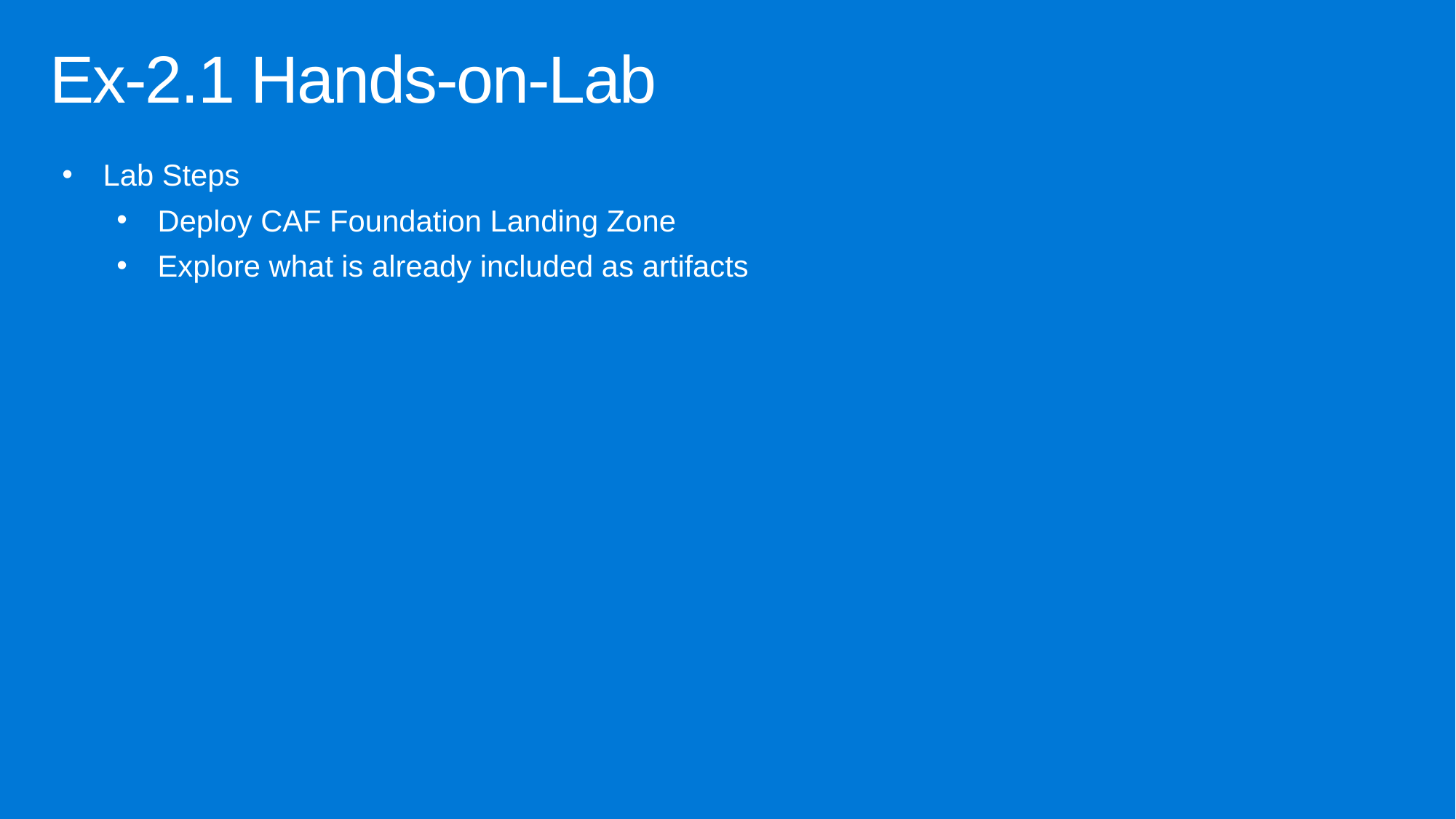

# Ex-2.1 Hands-on-Lab
Lab Steps
Deploy CAF Foundation Landing Zone
Explore what is already included as artifacts